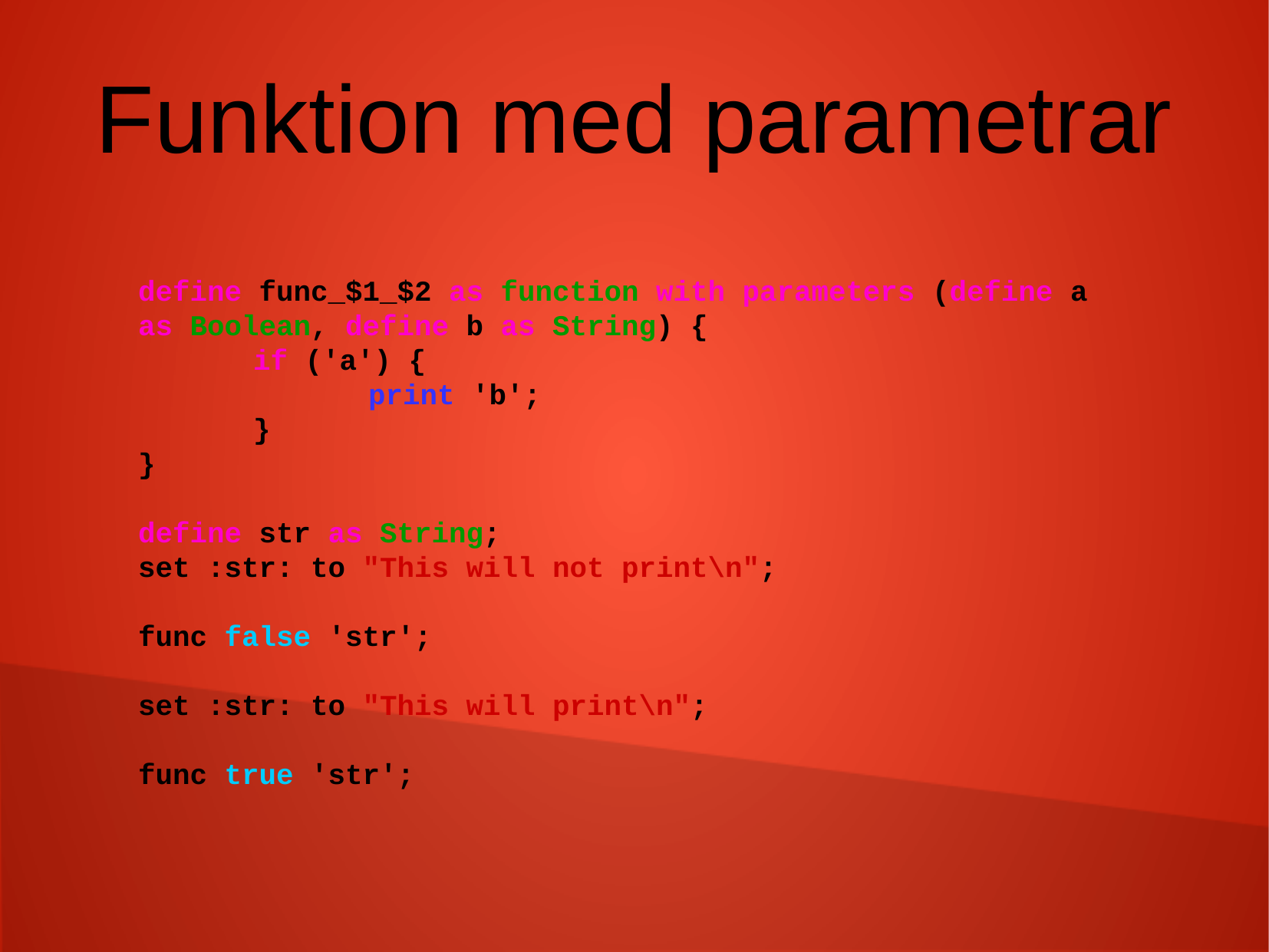

Funktion med parametrar
define func_$1_$2 as function with parameters (define a as Boolean, define b as String) {
	if ('a') {
		print 'b';
	}
}

define str as String;
set :str: to "This will not print\n";

func false 'str';

set :str: to "This will print\n";

func true 'str';